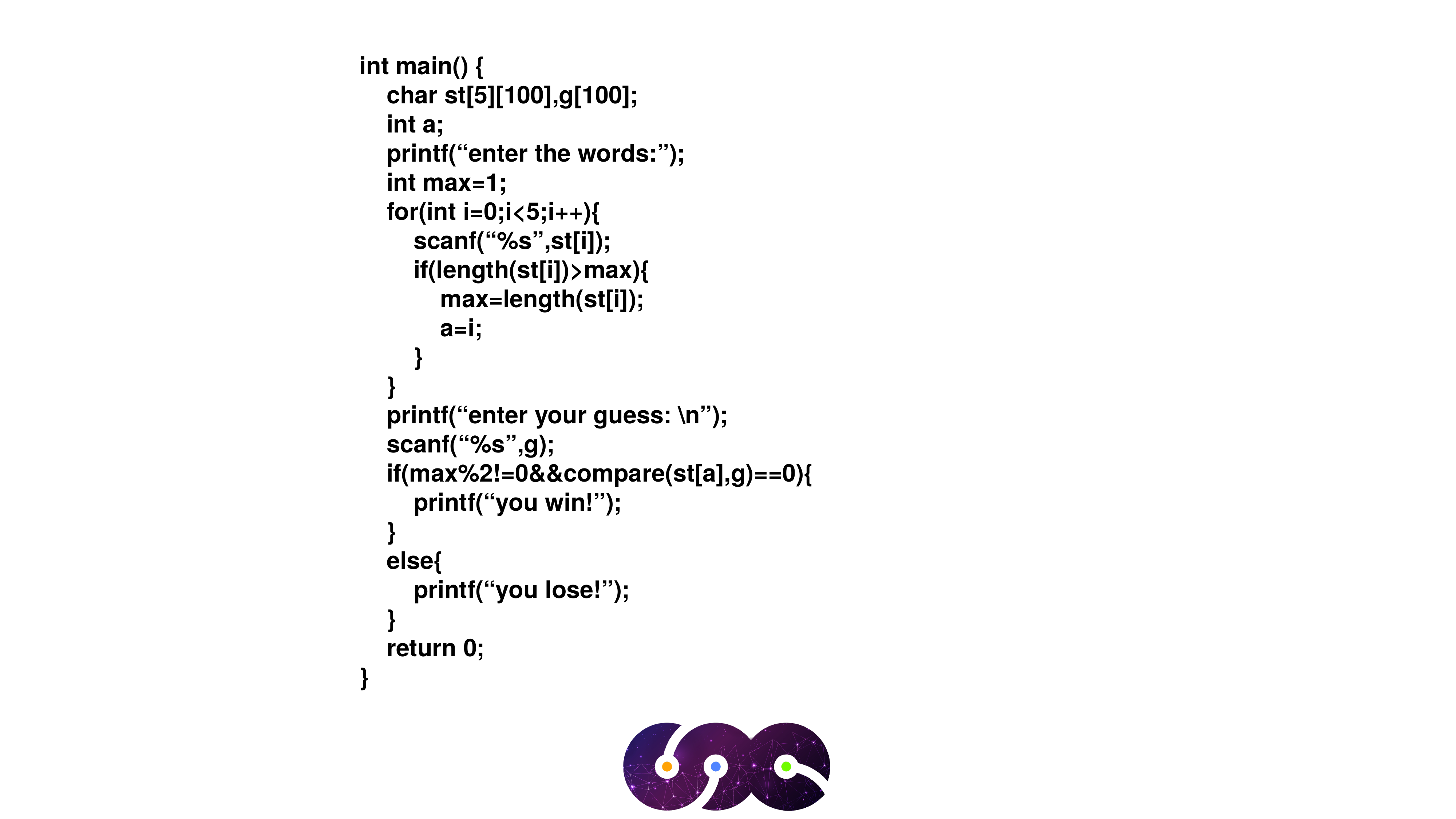

int main() {
    char st[5][100],g[100];
    int a;
    printf(“enter the words:”);
    int max=1;
    for(int i=0;i<5;i++){
        scanf(“%s”,st[i]);
        if(length(st[i])>max){
            max=length(st[i]);
            a=i;
        }
    }
    printf(“enter your guess: \n”);
    scanf(“%s”,g);
    if(max%2!=0&&compare(st[a],g)==0){
        printf(“you win!”);
    }
    else{
        printf(“you lose!”);
    }
    return 0;
}